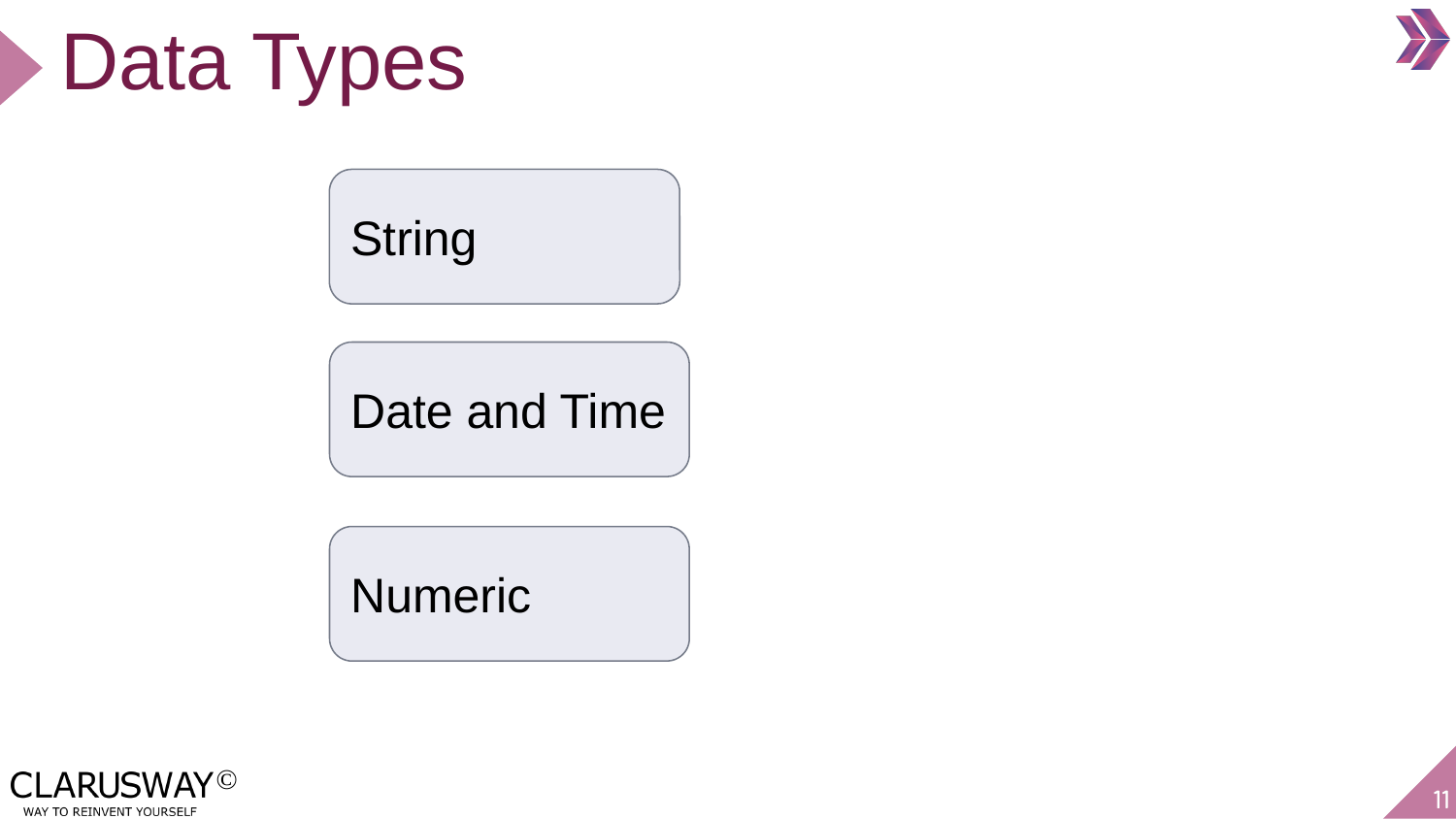

# Data Types

String
Date and Time
Numeric
11